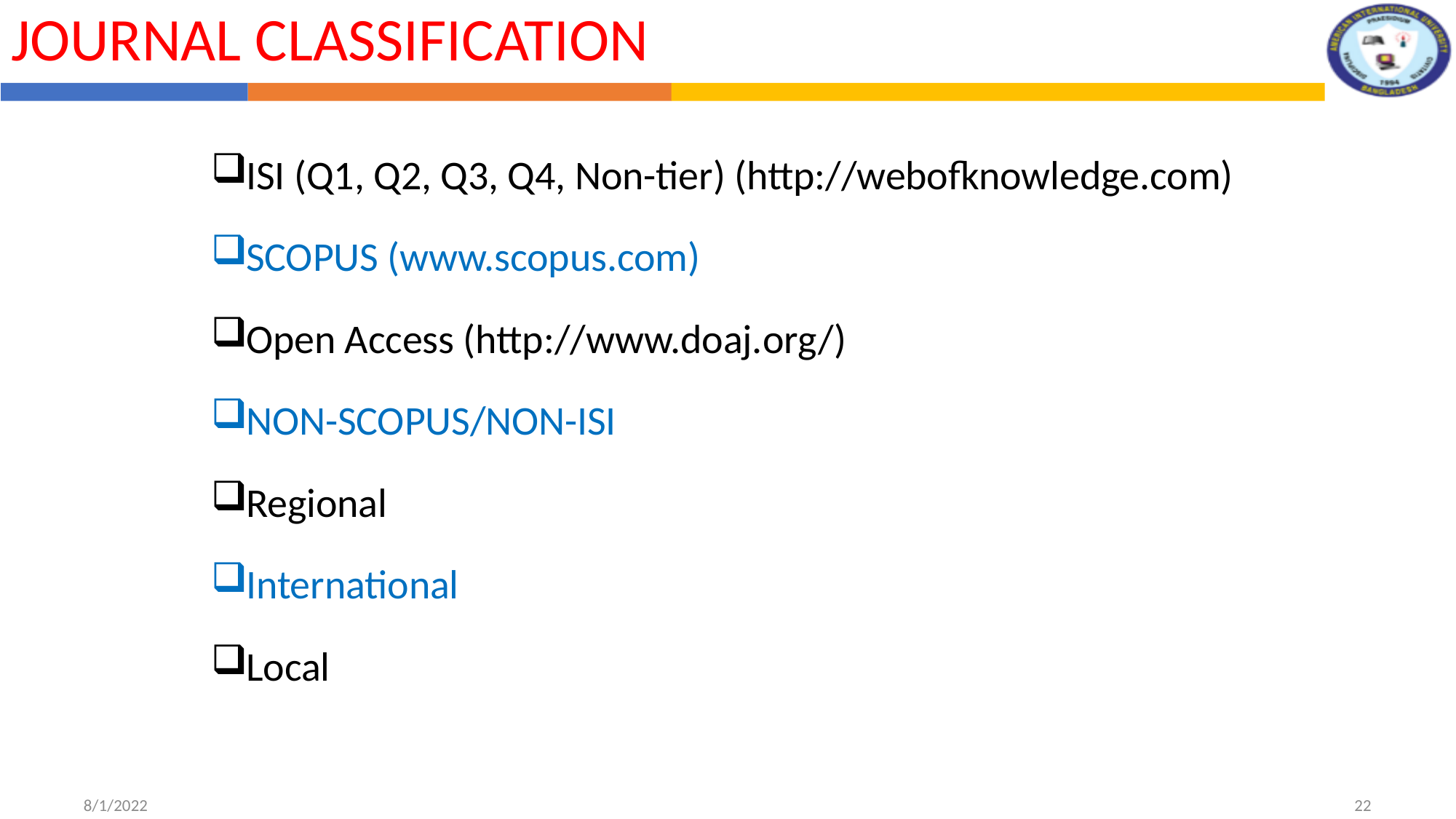

Journal Classification
ISI (Q1, Q2, Q3, Q4, Non-tier) (http://webofknowledge.com)
SCOPUS (www.scopus.com)
Open Access (http://www.doaj.org/)
NON-SCOPUS/NON-ISI
Regional
International
Local

8/1/2022
22